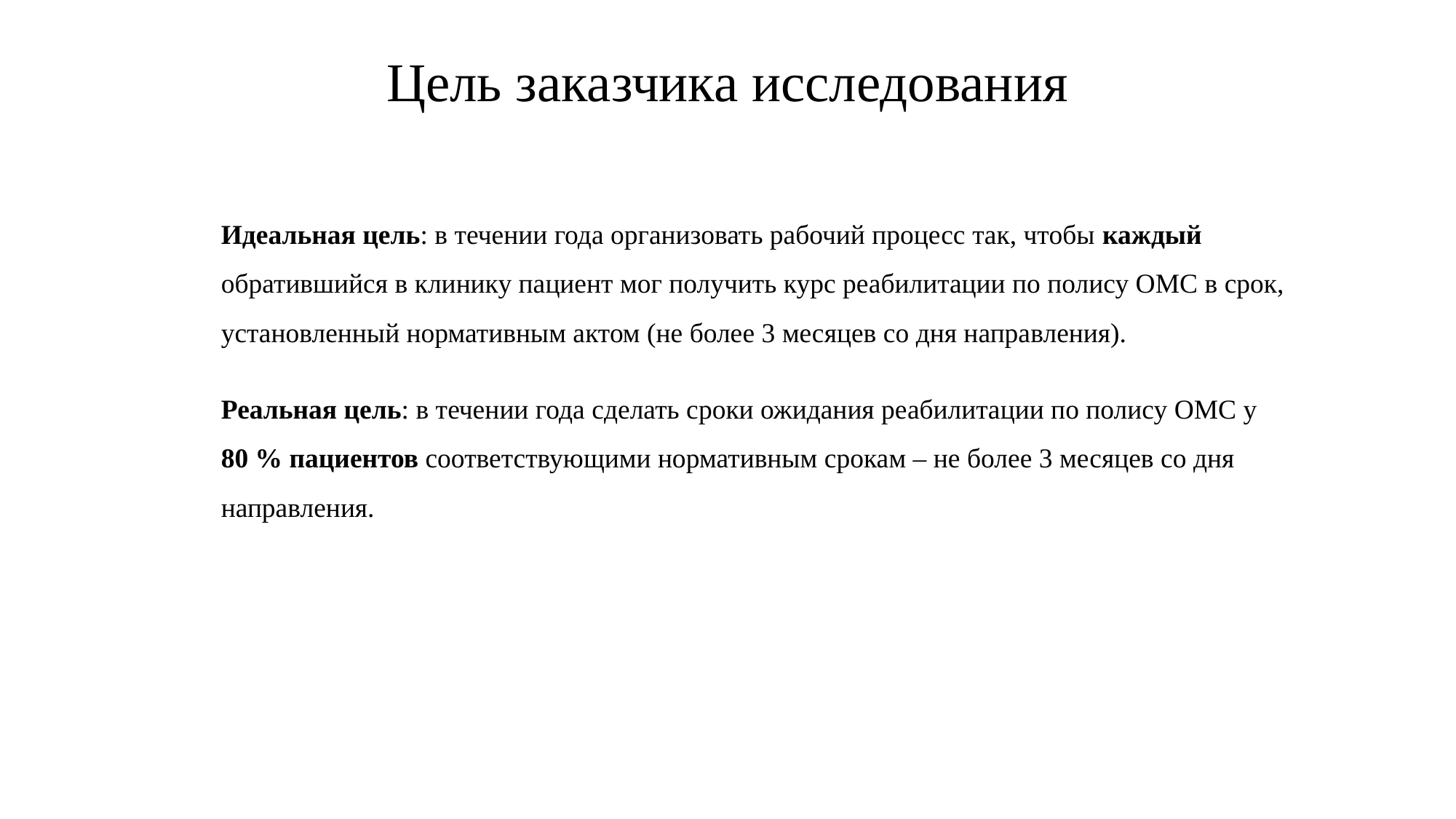

# Цель заказчика исследования
Идеальная цель: в течении года организовать рабочий процесс так, чтобы каждый обратившийся в клинику пациент мог получить курс реабилитации по полису ОМС в срок, установленный нормативным актом (не более 3 месяцев со дня направления).
Реальная цель: в течении года сделать сроки ожидания реабилитации по полису ОМС у 80 % пациентов соответствующими нормативным срокам – не более 3 месяцев со дня направления.